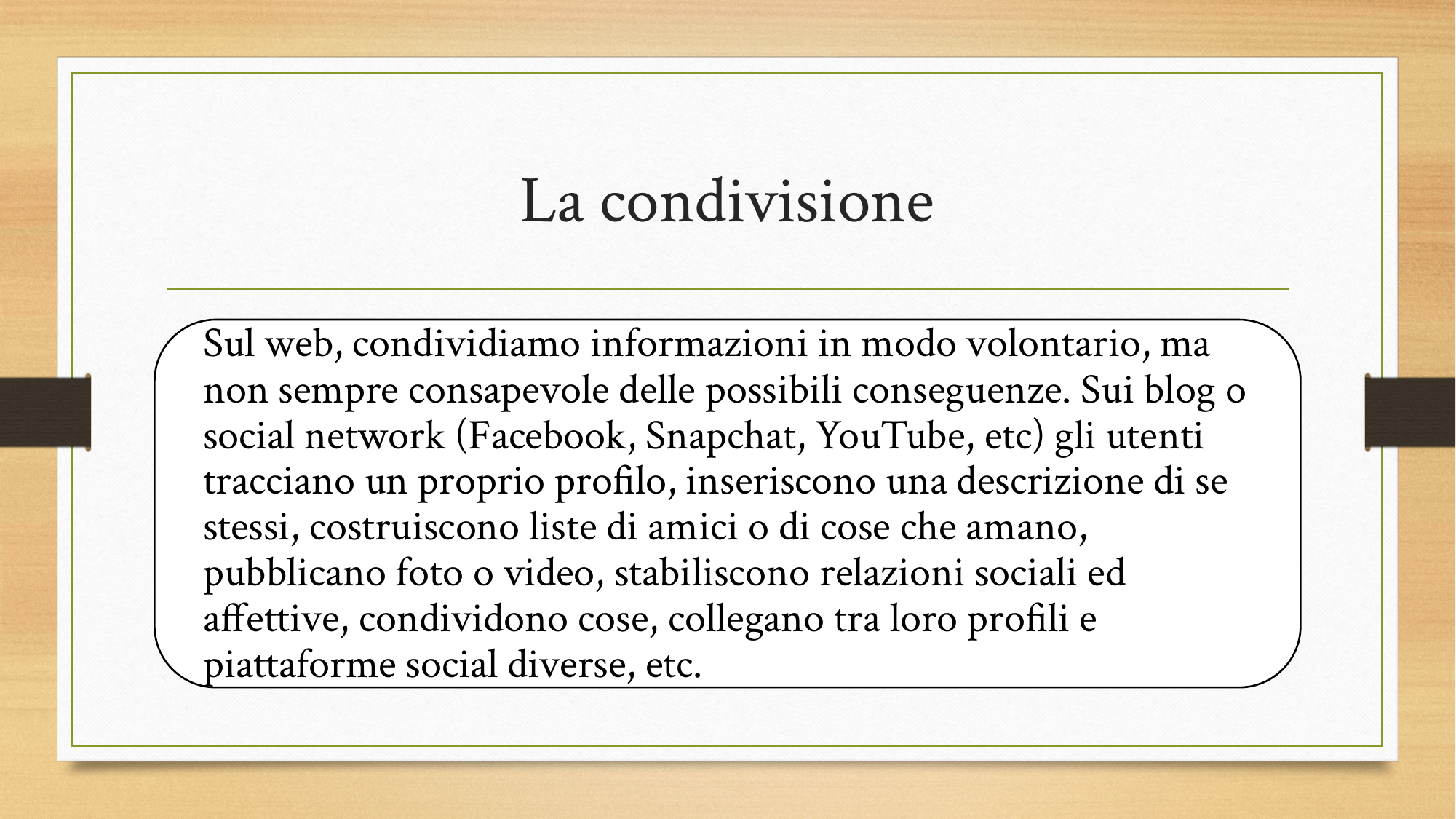

# La condivisione
Sul web, condividiamo informazioni in modo volontario, ma non sempre consapevole delle possibili conseguenze. Sui blog o social network (Facebook, Snapchat, YouTube, etc) gli utenti tracciano un proprio profilo, inseriscono una descrizione di se stessi, costruiscono liste di amici o di cose che amano, pubblicano foto o video, stabiliscono relazioni sociali ed affettive, condividono cose, collegano tra loro profili e piattaforme social diverse, etc.